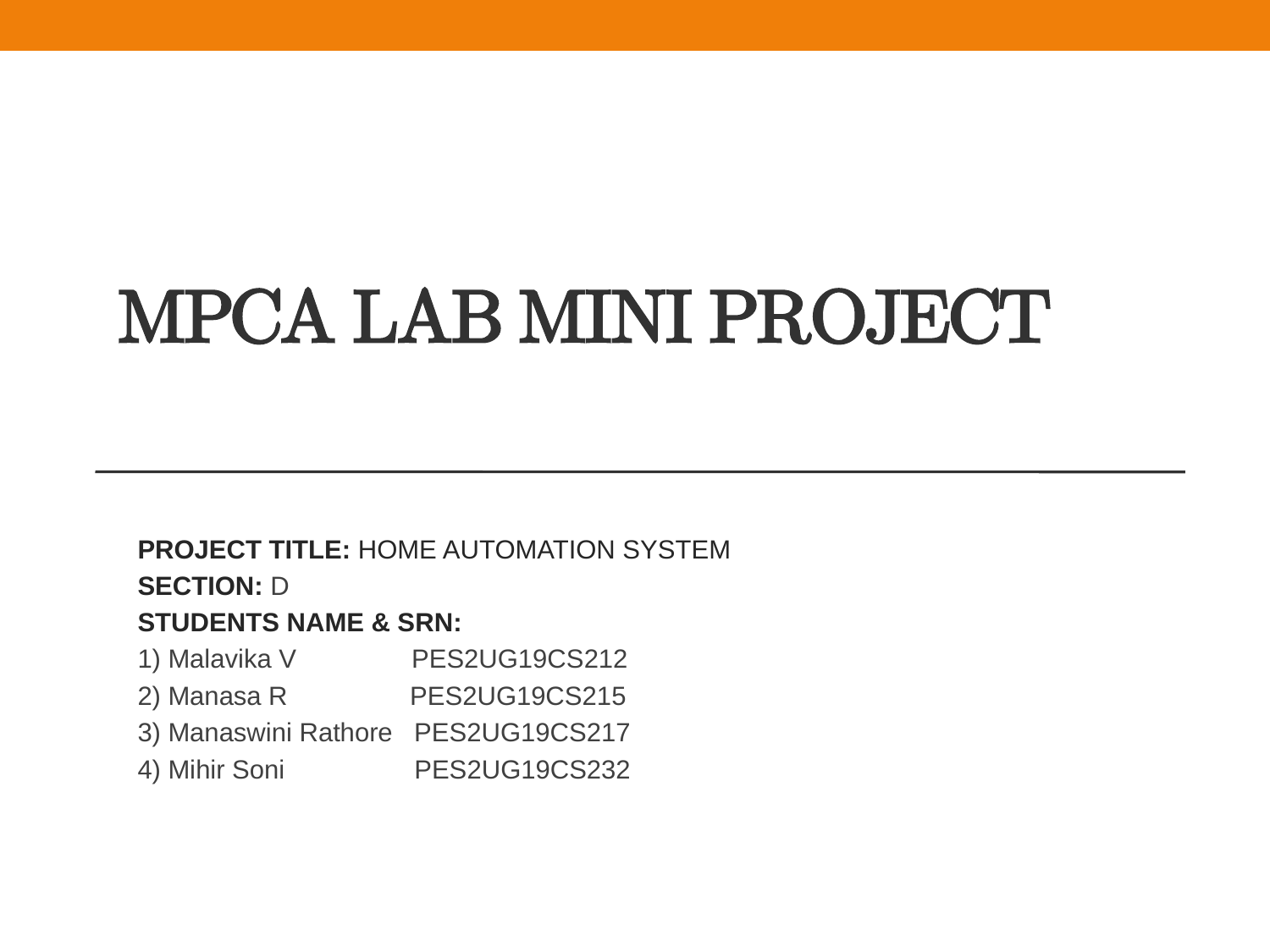

# MPCA LAB MINI PROJECT
PROJECT TITLE: HOME AUTOMATION SYSTEM
SECTION: D
STUDENTS NAME & SRN:
1) Malavika V                PES2UG19CS212
2) Manasa R                 PES2UG19CS215
3) Manaswini Rathore   PES2UG19CS217
4) Mihir Soni                  PES2UG19CS232